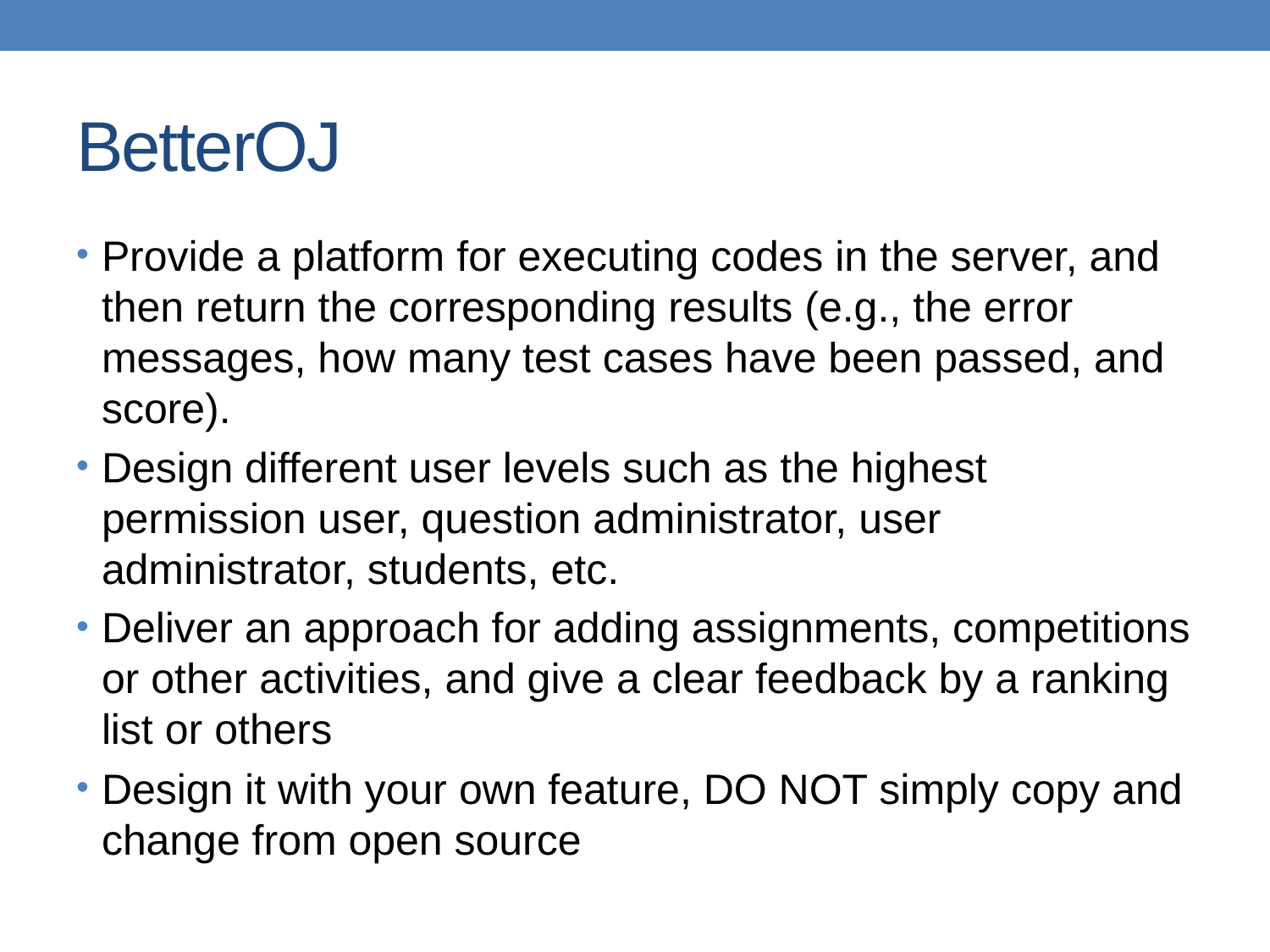

# BetterOJ
Provide a platform for executing codes in the server, and then return the corresponding results (e.g., the error messages, how many test cases have been passed, and score).
Design different user levels such as the highest permission user, question administrator, user administrator, students, etc.
Deliver an approach for adding assignments, competitions or other activities, and give a clear feedback by a ranking list or others
Design it with your own feature, DO NOT simply copy and change from open source